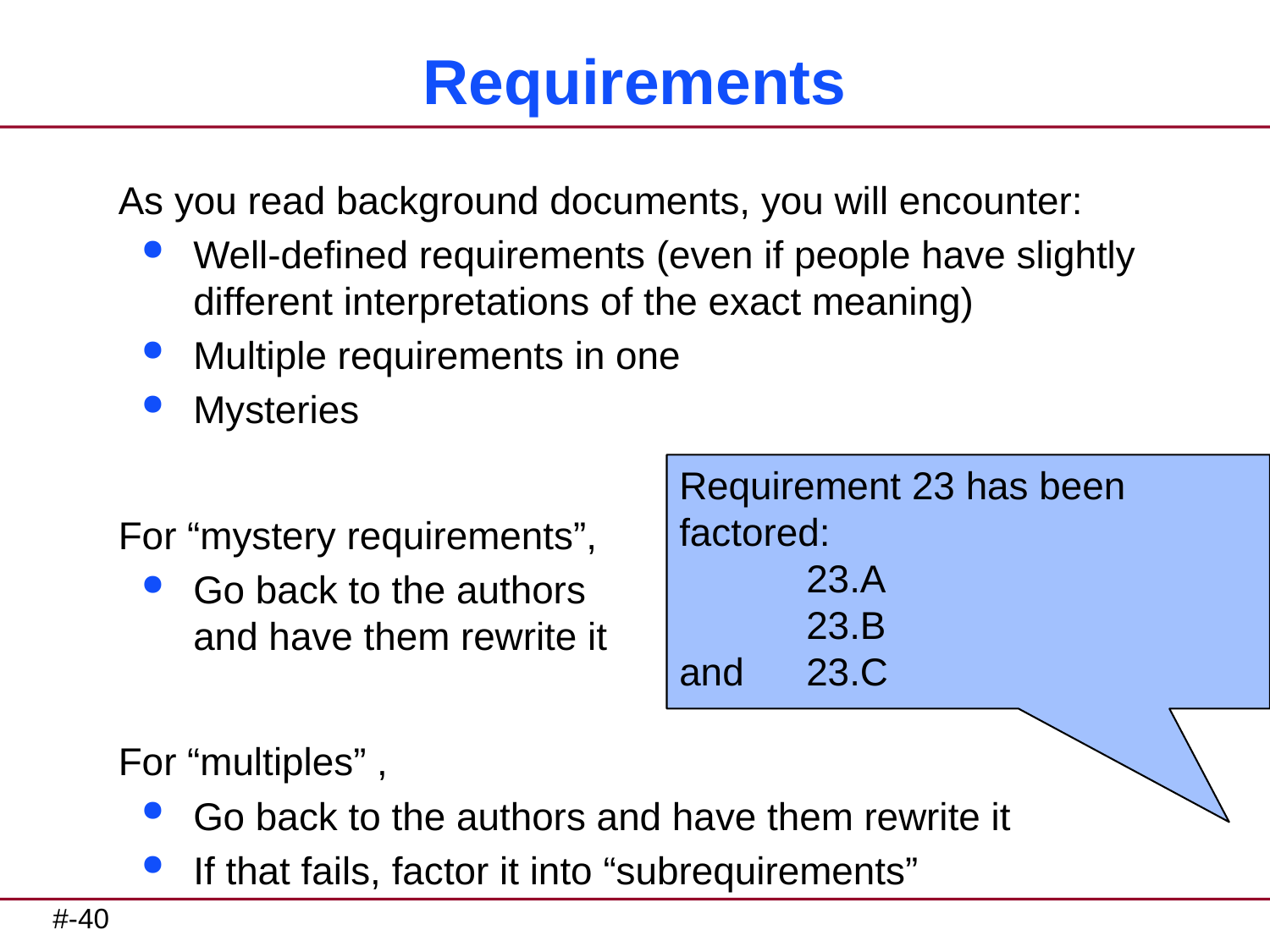

# Requirements
As you read background documents, you will encounter:
Well-defined requirements (even if people have slightly different interpretations of the exact meaning)
Multiple requirements in one
Mysteries

For “mystery requirements”,
Go back to the authors
and have them rewrite it

For “multiples” ,
Go back to the authors and have them rewrite it
If that fails, factor it into “subrequirements”

Requirement 23 has been factored:
	23.A
	23.B
and	23.C